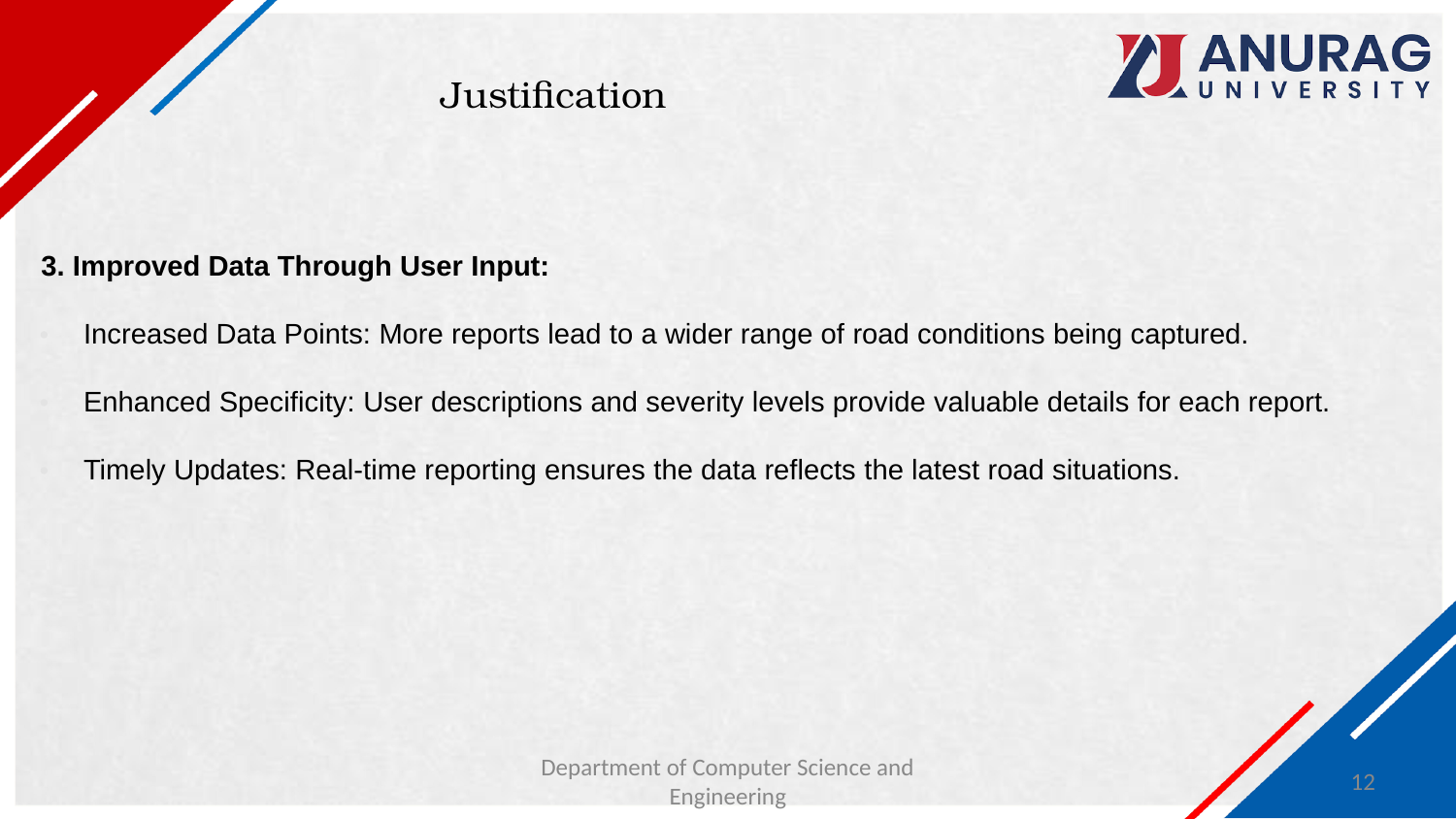

# Justification

   3. Improved Data Through User Input:

Increased Data Points: More reports lead to a wider range of road conditions being captured.

Enhanced Specificity: User descriptions and severity levels provide valuable details for each report.

Timely Updates: Real-time reporting ensures the data reflects the latest road situations.
Department of Computer Science and Engineering
12